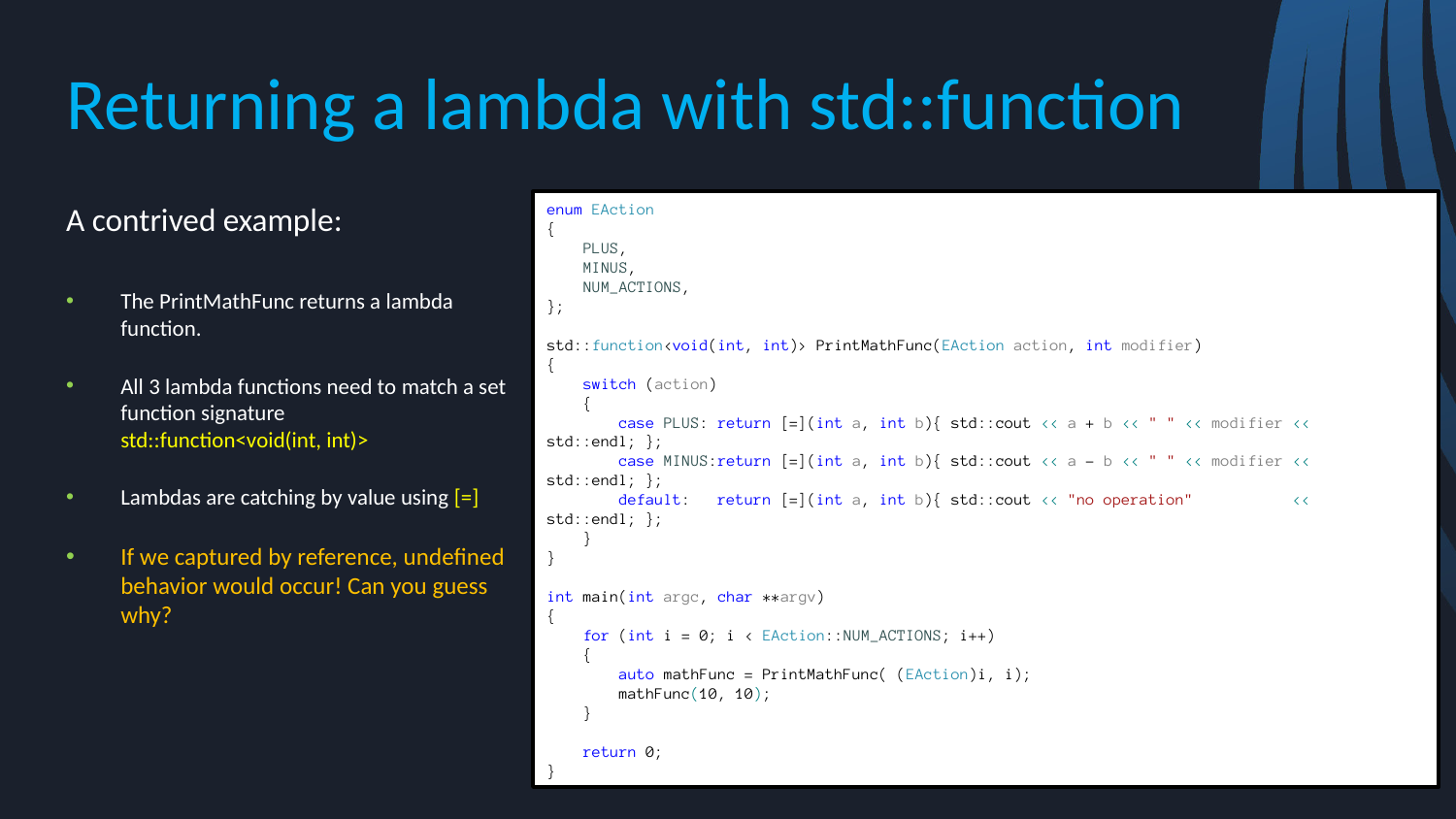

# Returning a lambda with std::function
A contrived example:

The PrintMathFunc returns a lambda function.
All 3 lambda functions need to match a set function signature
std::function<void(int, int)>
Lambdas are catching by value using [=]
If we captured by reference, undefined behavior would occur! Can you guess why?

enum EAction
{
    PLUS,
    MINUS,
    NUM_ACTIONS,
};

std::function<void(int, int)> PrintMathFunc(EAction action, int modifier)
{
    switch (action)
    {
        case PLUS: return [=](int a, int b){ std::cout << a + b << " " << modifier << std::endl; };
        case MINUS:return [=](int a, int b){ std::cout << a - b << " " << modifier << std::endl; };
        default:   return [=](int a, int b){ std::cout << "no operation"           << std::endl; };
    }
}

int main(int argc, char **argv)
{
    for (int i = 0; i < EAction::NUM_ACTIONS; i++)
    {
        auto mathFunc = PrintMathFunc( (EAction)i, i);
        mathFunc(10, 10);
    }

    return 0;
}